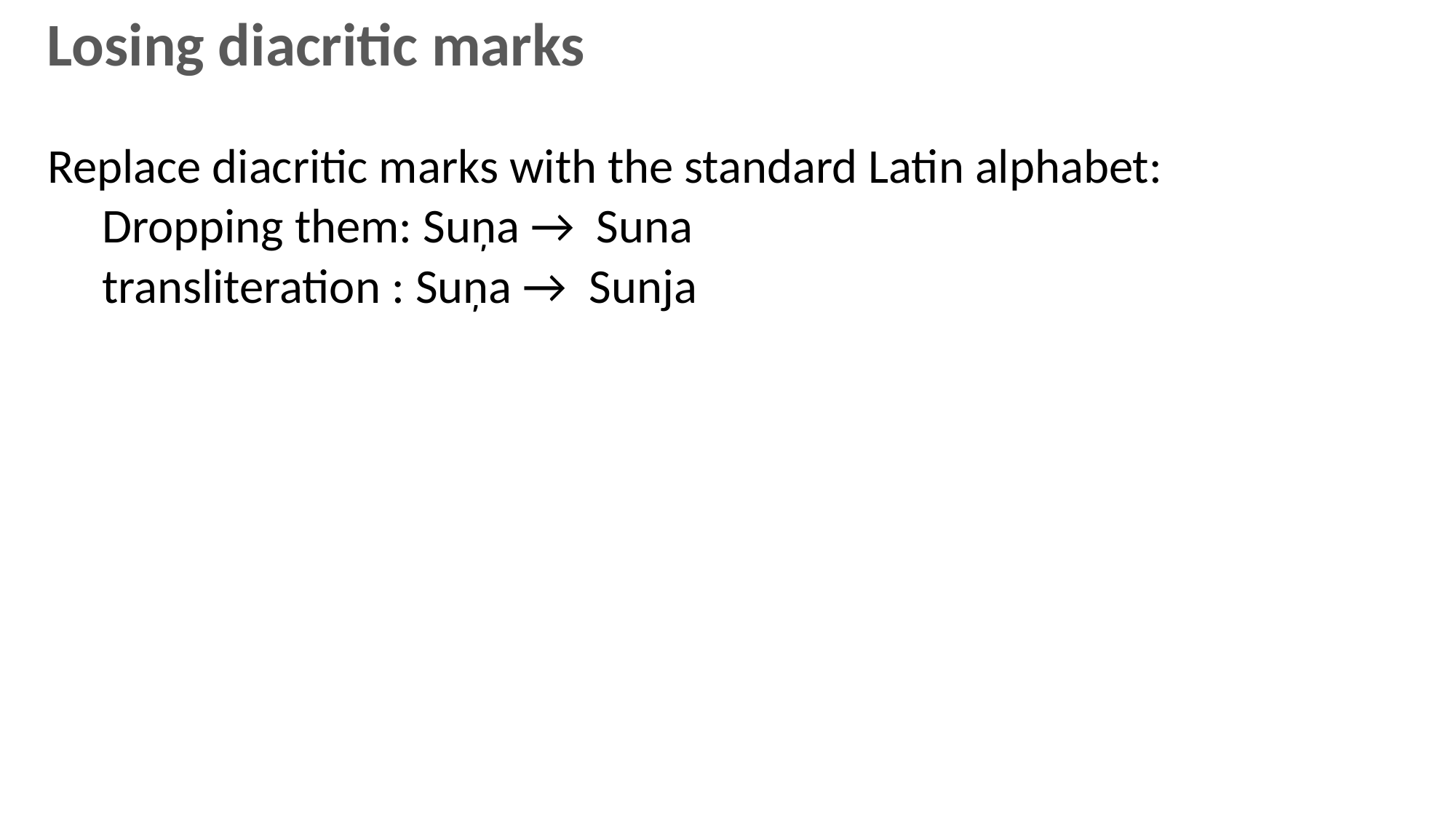

Losing diacritic marks
Replace diacritic marks with the standard Latin alphabet:
Dropping them: Suņa →  Suna
transliteration : Suņa →  Sunja